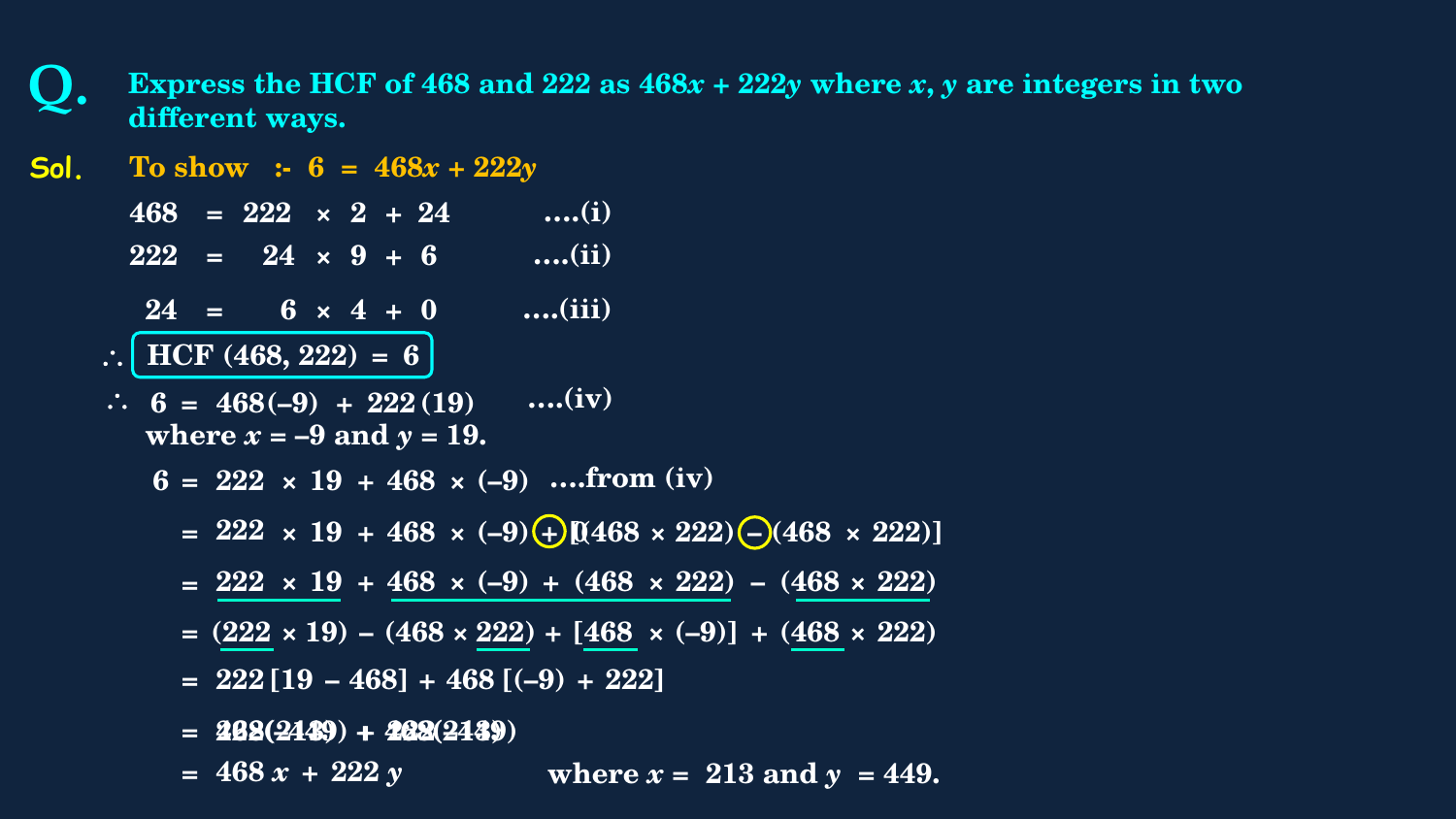

Q.
Express the HCF of 468 and 222 as 468x + 222y where x, y are integers in two different ways.
To show   :-  6  =  468x + 222y
Sol.
….(i)
468
=
222
×
2
+
24
….(ii)
222
=
24
×
9
+
6
….(iii)
24
=
6
×
4
+
0
∴
HCF (468, 222)
=
6

….(iv)
∴
6
=
468
(–9)
+
222
(19)
where x = –9 and y = 19.
….from (iv)
6
=
222
×
19
+
468
×
(–9)
222
=
×
19
+
468
×
(–9)
+
[(468
×
222)
–
(468
×
222)]
0

222
×
19
+
468
×
(–9)
+
(468
×
222)
–
(468
×
222)
=
=
(222
×
19)
–
(468
×
222)
+
[468
×
(–9)]
+
(468
×
222)
=
222
[19
–
468]
+
468
[(–9)
+
222]
=
222
(–449)
+
468
(213)
468
(213)
+
222
(–449)
468 x
+
222 y
=
where x =  213 and y  = 449.